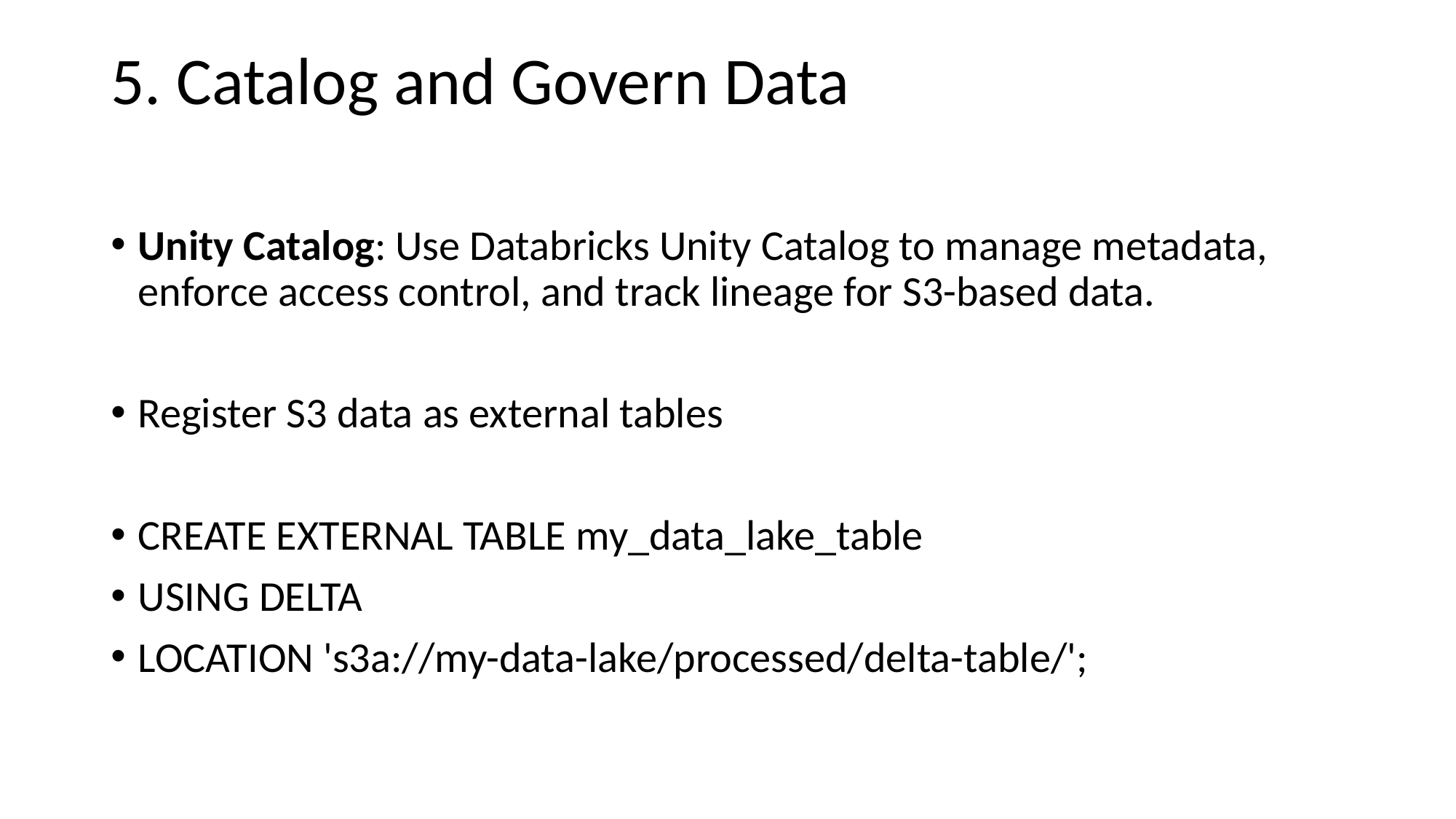

# 5. Catalog and Govern Data
Unity Catalog: Use Databricks Unity Catalog to manage metadata, enforce access control, and track lineage for S3-based data.

Register S3 data as external tables

CREATE EXTERNAL TABLE my_data_lake_table
USING DELTA
LOCATION 's3a://my-data-lake/processed/delta-table/';